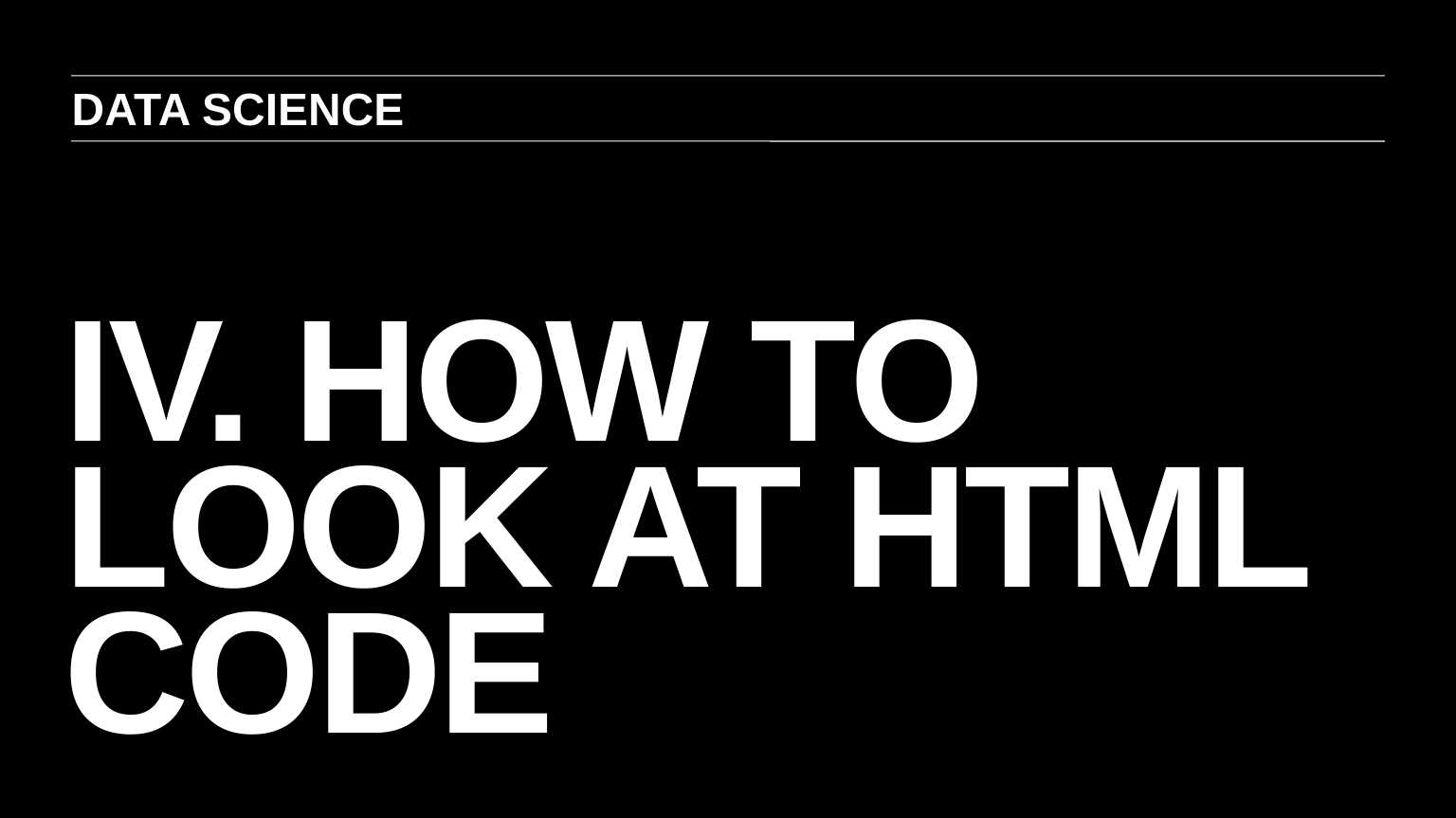

Data science
# IV. How to Look at HTML Code